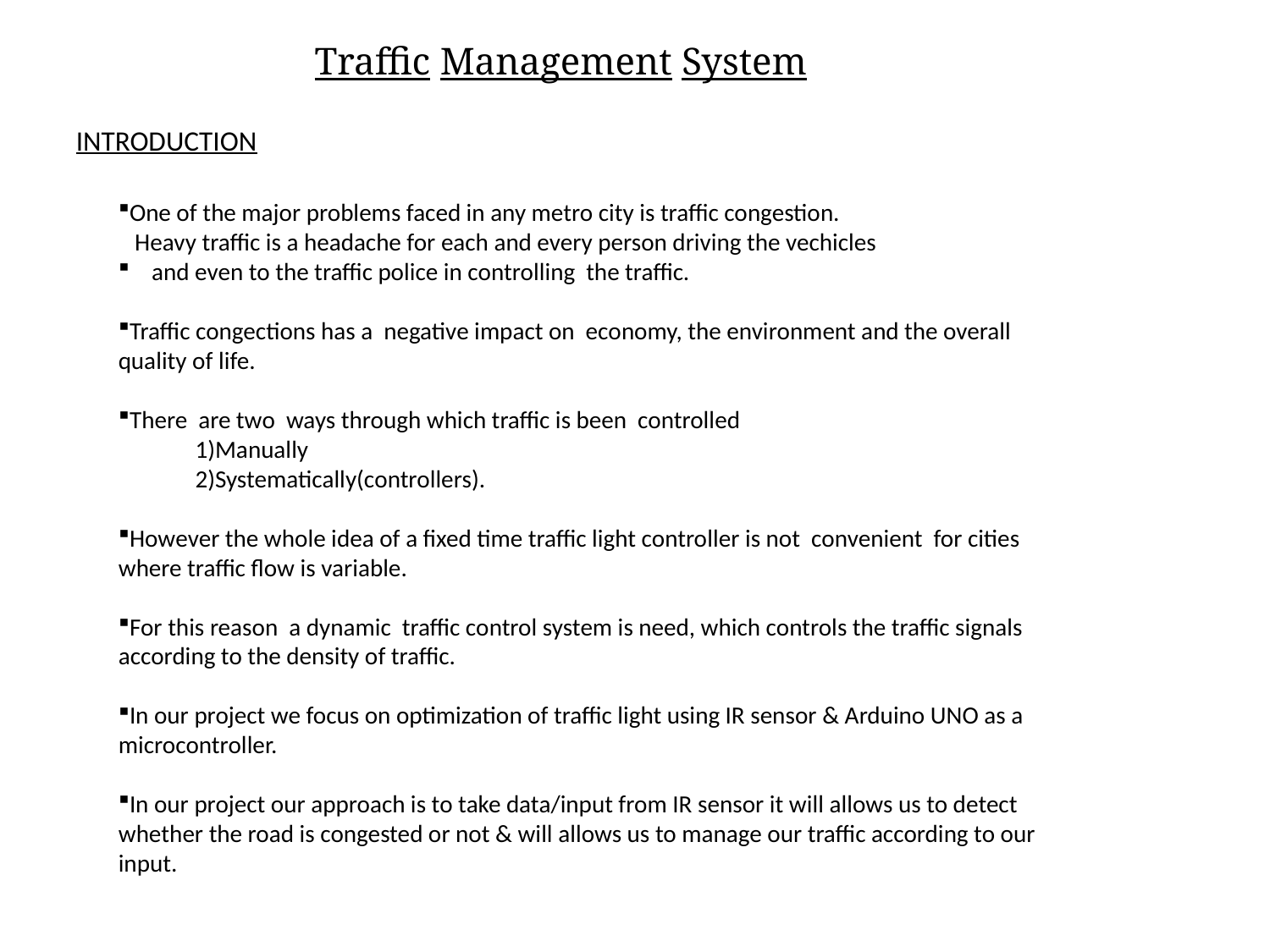

Traffic Management System
INTRODUCTION
One of the major problems faced in any metro city is traffic congestion.
   Heavy traffic is a headache for each and every person driving the vechicles
    and even to the traffic police in controlling  the traffic.

Traffic congections has a  negative impact on  economy, the environment and the overall  quality of life.

There  are two  ways through which traffic is been  controlled
              1)Manually
              2)Systematically(controllers).

However the whole idea of a fixed time traffic light controller is not  convenient  for cities where traffic flow is variable.

For this reason  a dynamic  traffic control system is need, which controls the traffic signals according to the density of traffic.

In our project we focus on optimization of traffic light using IR sensor & Arduino UNO as a microcontroller.

In our project our approach is to take data/input from IR sensor it will allows us to detect whether the road is congested or not & will allows us to manage our traffic according to our input.